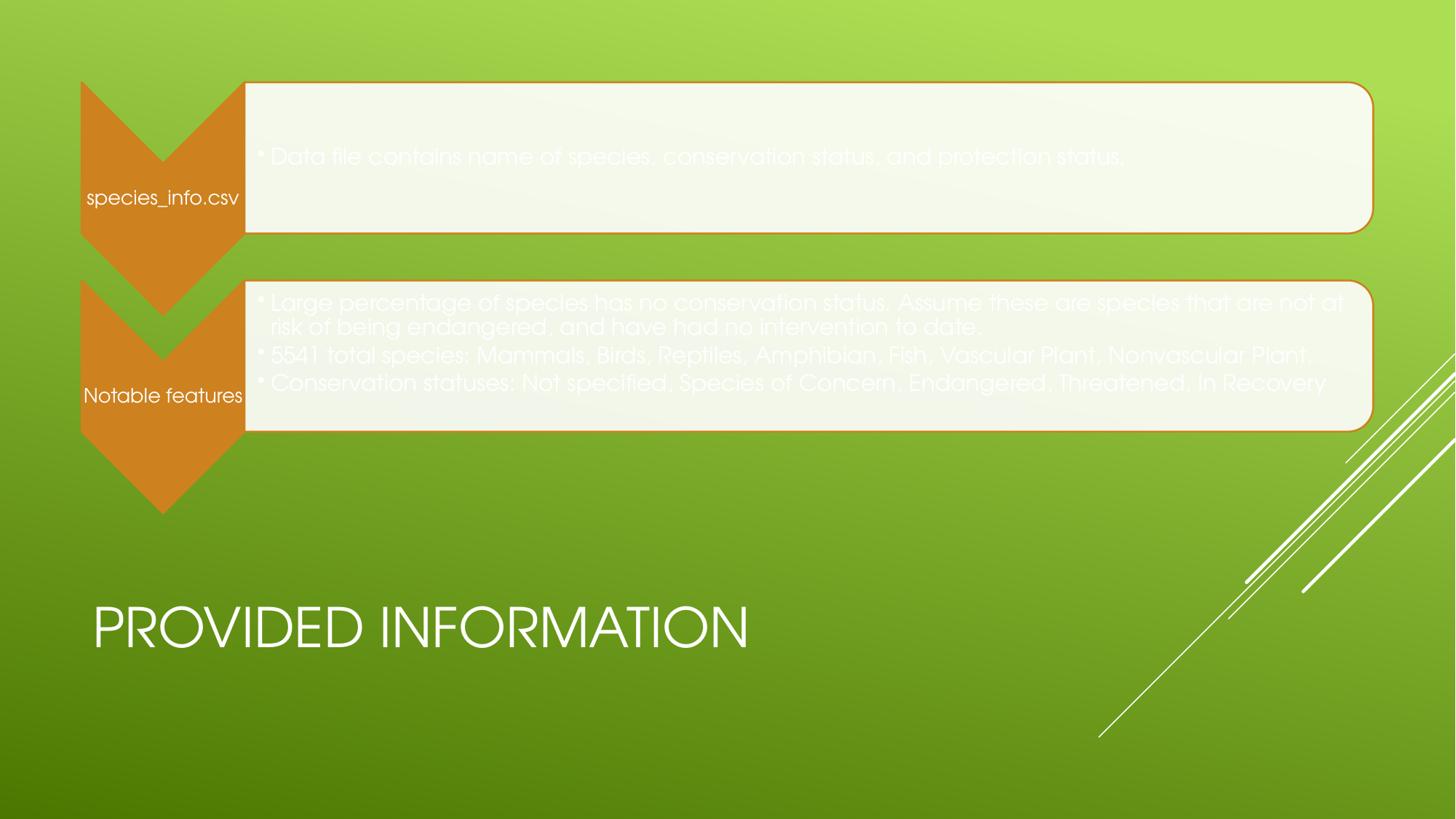

species_info.csv
Data file contains name of species, conservation status, and protection status.
Notable features
Large percentage of species has no conservation status. Assume these are species that are not at risk of being endangered, and have had no intervention to date.
5541 total species: Mammals, Birds, Reptiles, Amphibian, Fish, Vascular Plant, Nonvascular Plant.
Conservation statuses: Not specified, Species of Concern, Endangered, Threatened, In Recovery
# Provided information